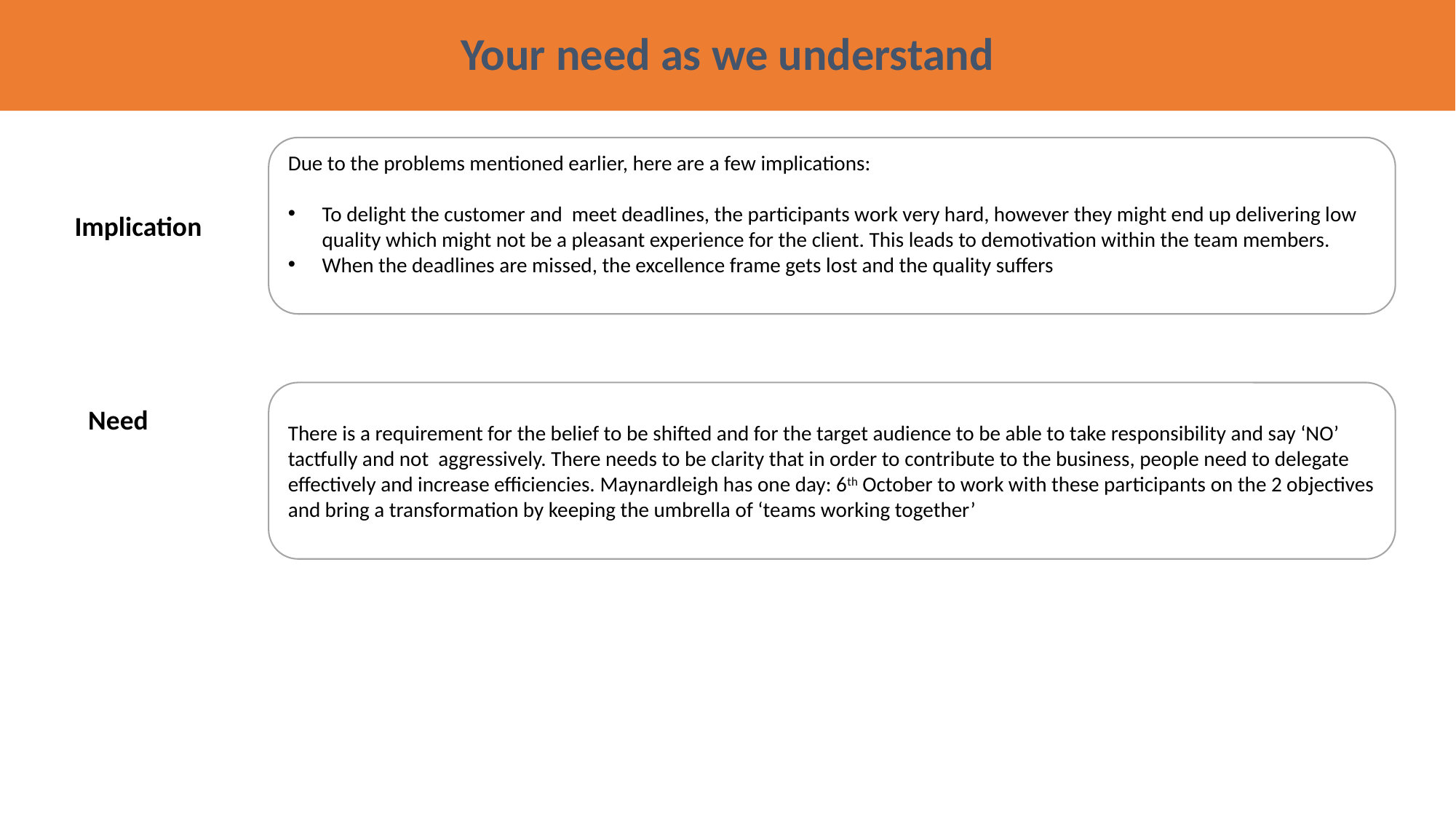

Your need as we understand
Due to the problems mentioned earlier, here are a few implications:

To delight the customer and  meet deadlines, the participants work very hard, however they might end up delivering low quality which might not be a pleasant experience for the client. This leads to demotivation within the team members.
When the deadlines are missed, the excellence frame gets lost and the quality suffers

Implication
There is a requirement for the belief to be shifted and for the target audience to be able to take responsibility and say ‘NO’ tactfully and not  aggressively. There needs to be clarity that in order to contribute to the business, people need to delegate effectively and increase efficiencies. Maynardleigh has one day: 6th October to work with these participants on the 2 objectives and bring a transformation by keeping the umbrella of ‘teams working together’
Need